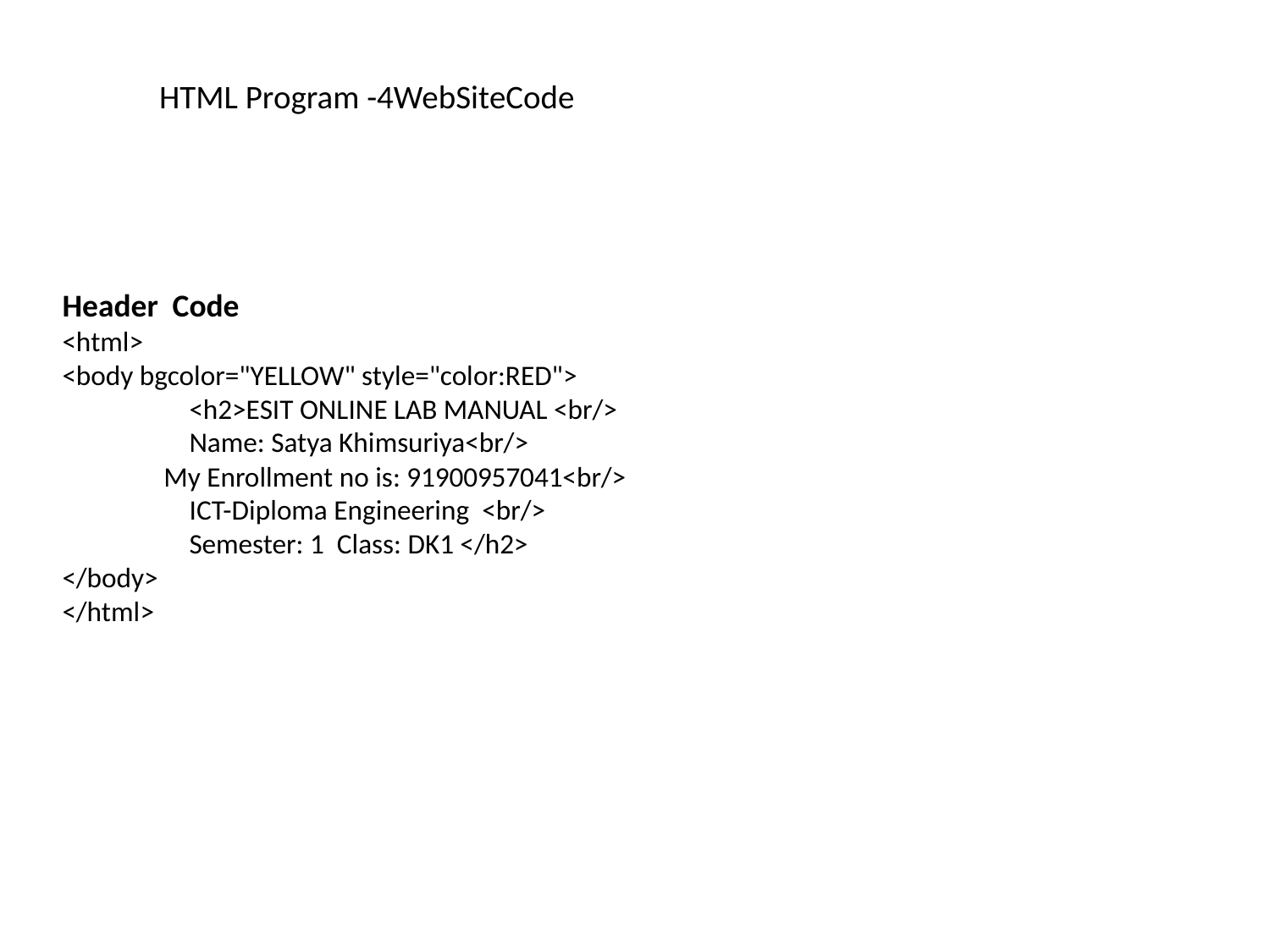

HTML Program -4WebSiteCode

# Header  Code <html> <body bgcolor="YELLOW" style="color:RED"> <h2>ESIT ONLINE LAB MANUAL <br/> Name: Satya Khimsuriya<br/> My Enrollment no is: 91900957041<br/> ICT-Diploma Engineering  <br/> Semester: 1  Class: DK1 </h2> </body> </html>